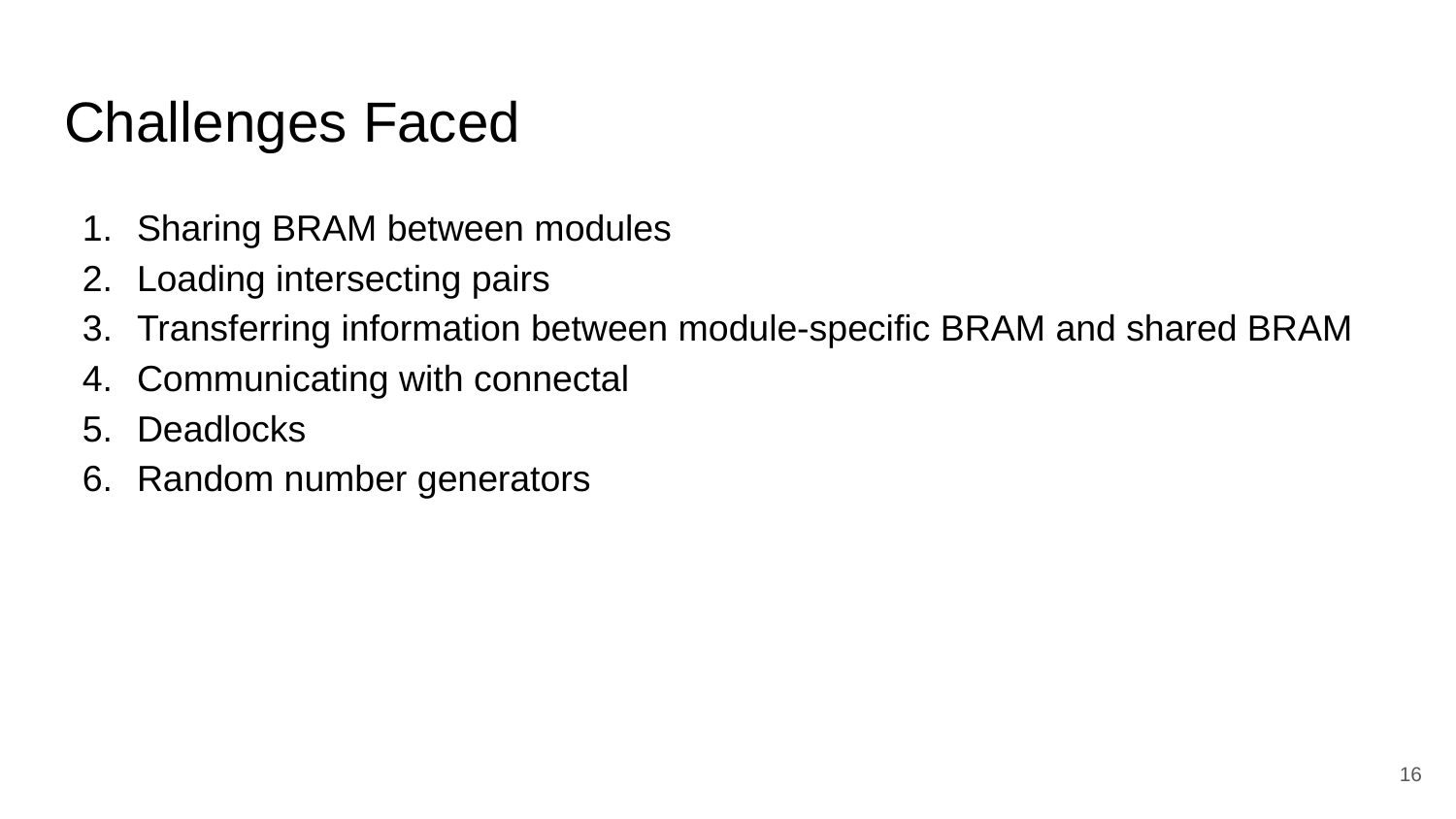

# Challenges Faced
Sharing BRAM between modules
Loading intersecting pairs
Transferring information between module-specific BRAM and shared BRAM
Communicating with connectal
Deadlocks
Random number generators
16